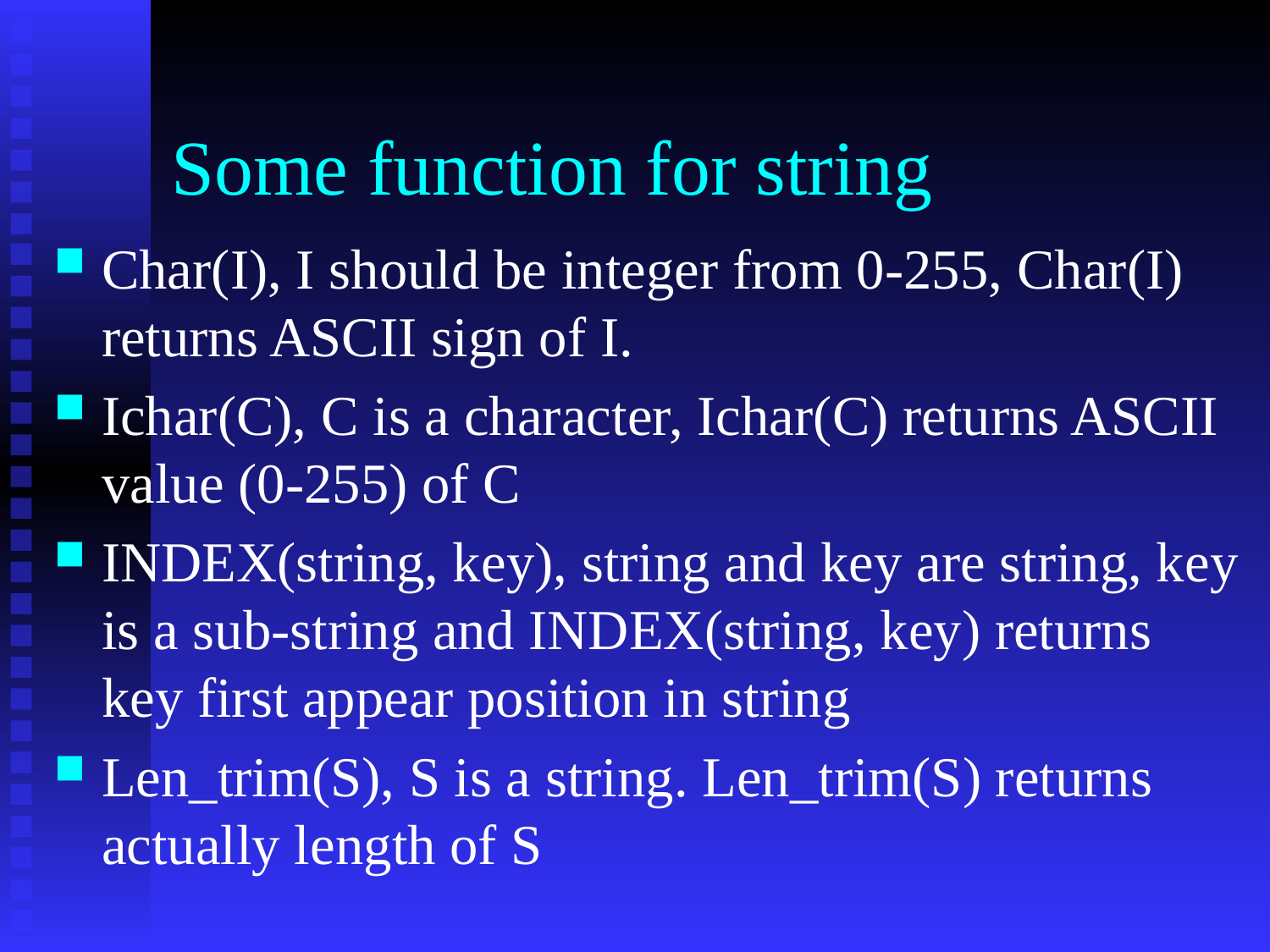

# Some function for string
Char(I), I should be integer from 0-255, Char(I) returns ASCII sign of I.
Ichar(C), C is a character, Ichar(C) returns ASCII value (0-255) of C
INDEX(string, key), string and key are string, key is a sub-string and INDEX(string, key) returns key first appear position in string
Len_trim(S), S is a string. Len_trim(S) returns actually length of S